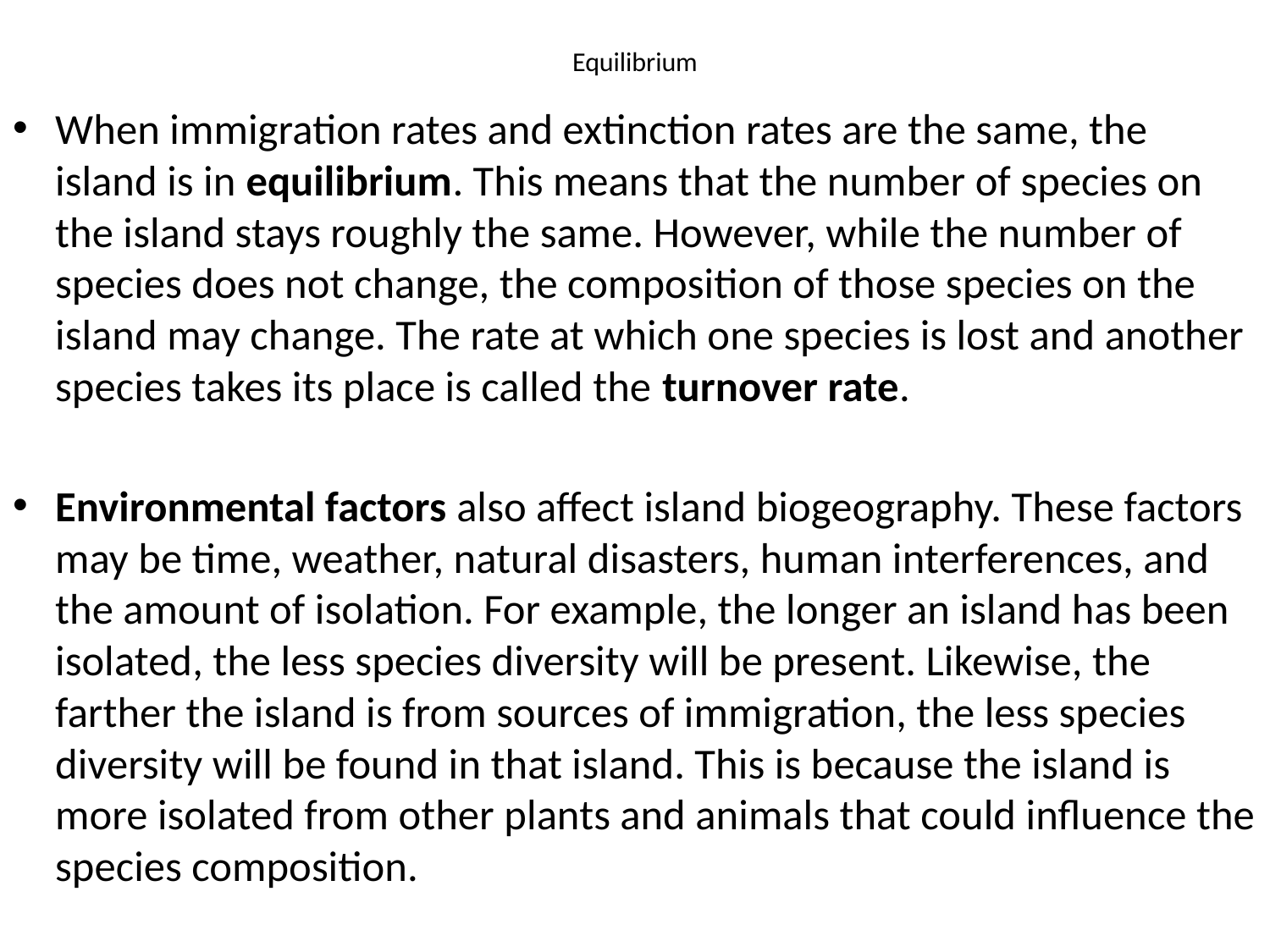

# Equilibrium
When immigration rates and extinction rates are the same, the island is in equilibrium. This means that the number of species on the island stays roughly the same. However, while the number of species does not change, the composition of those species on the island may change. The rate at which one species is lost and another species takes its place is called the turnover rate.

Environmental factors also affect island biogeography. These factors may be time, weather, natural disasters, human interferences, and the amount of isolation. For example, the longer an island has been isolated, the less species diversity will be present. Likewise, the farther the island is from sources of immigration, the less species  diversity will be found in that island. This is because the island is more isolated from other plants and animals that could influence the species composition.